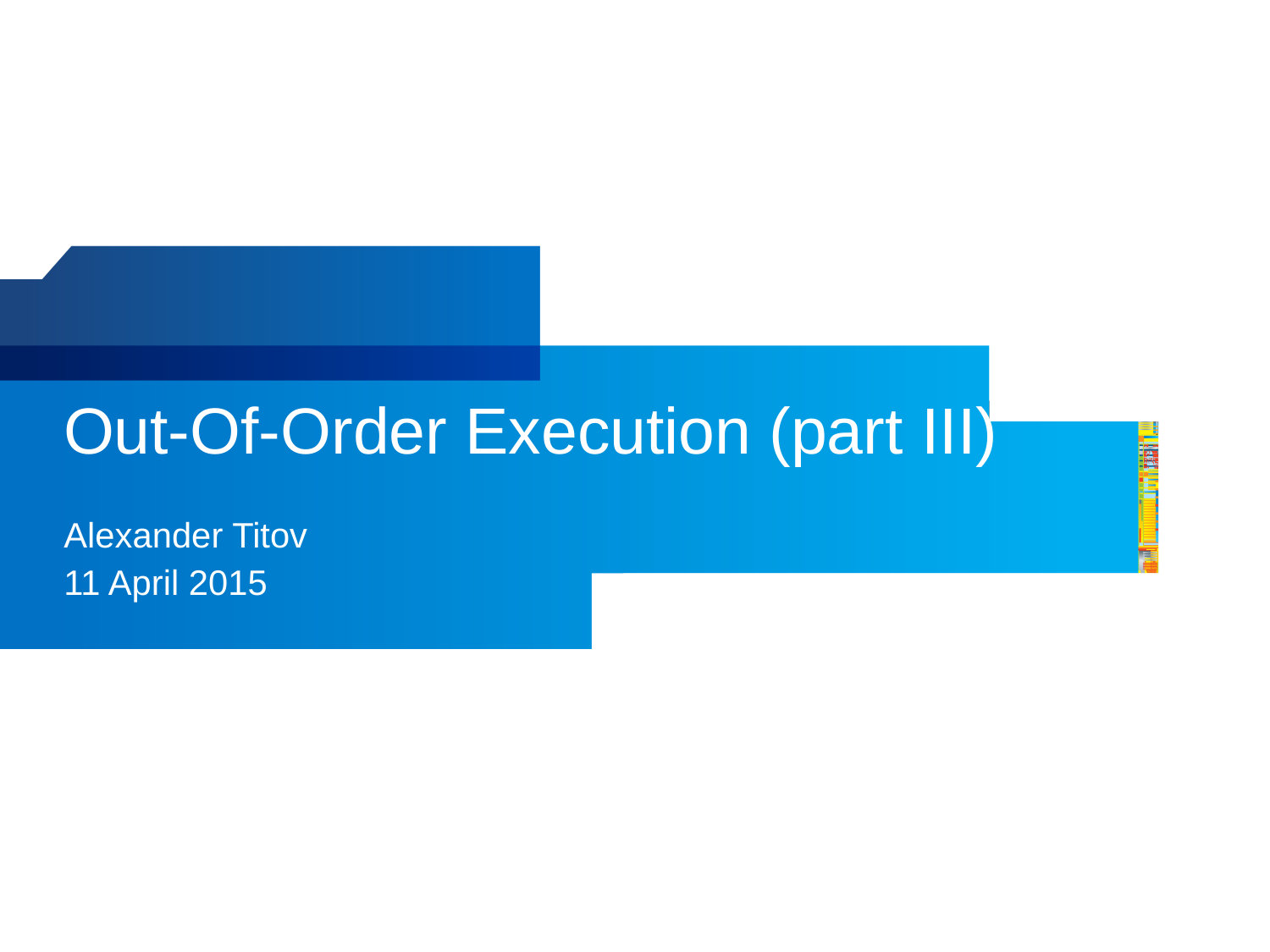

# Out-Of-Order Execution (part III)
Alexander Titov
11 April 2015